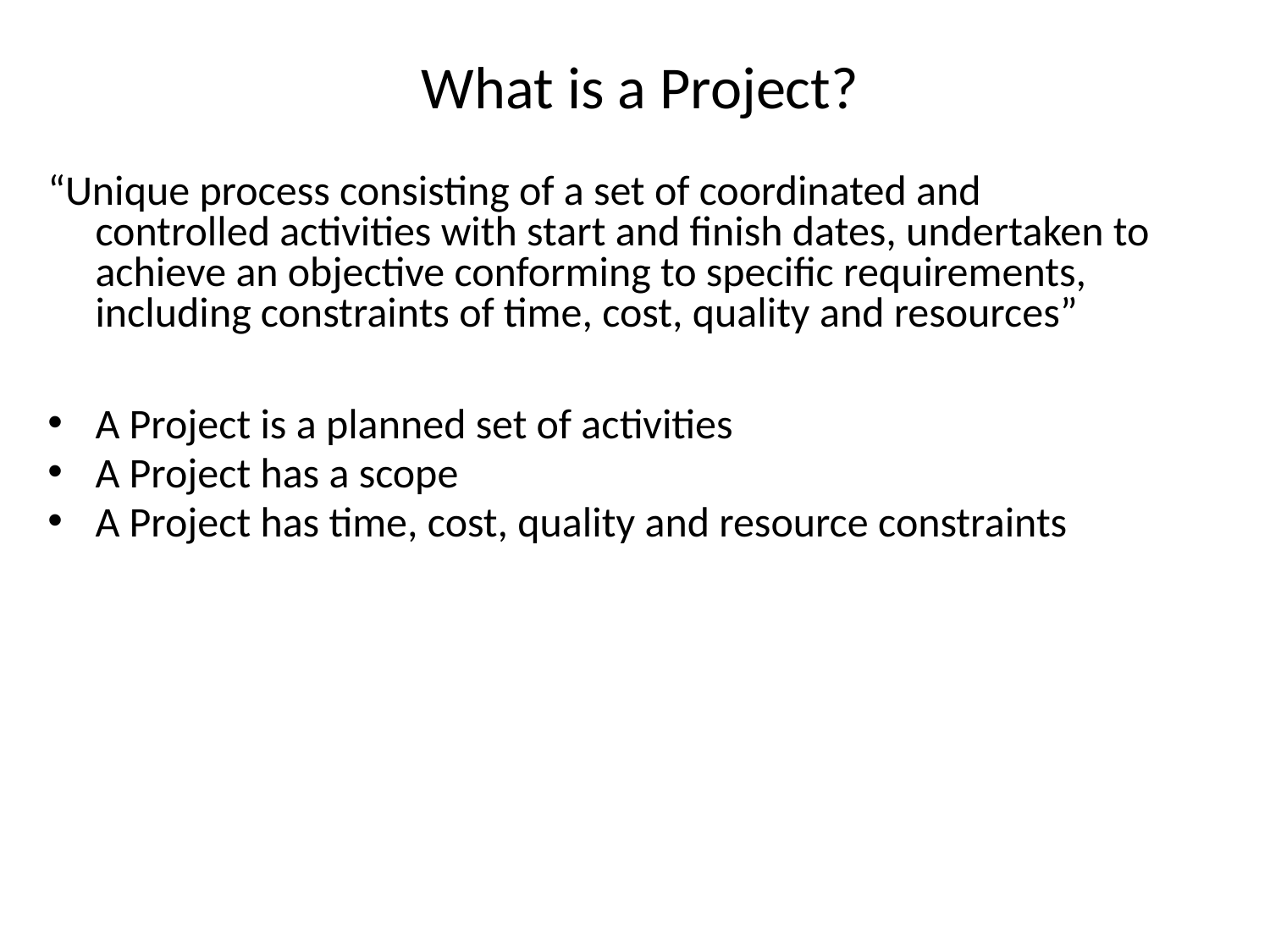

# What is a Project?
“Unique process consisting of a set of coordinated and controlled activities with start and finish dates, undertaken to achieve an objective conforming to specific requirements, including constraints of time, cost, quality and resources”

A Project is a planned set of activities
A Project has a scope
A Project has time, cost, quality and resource constraints